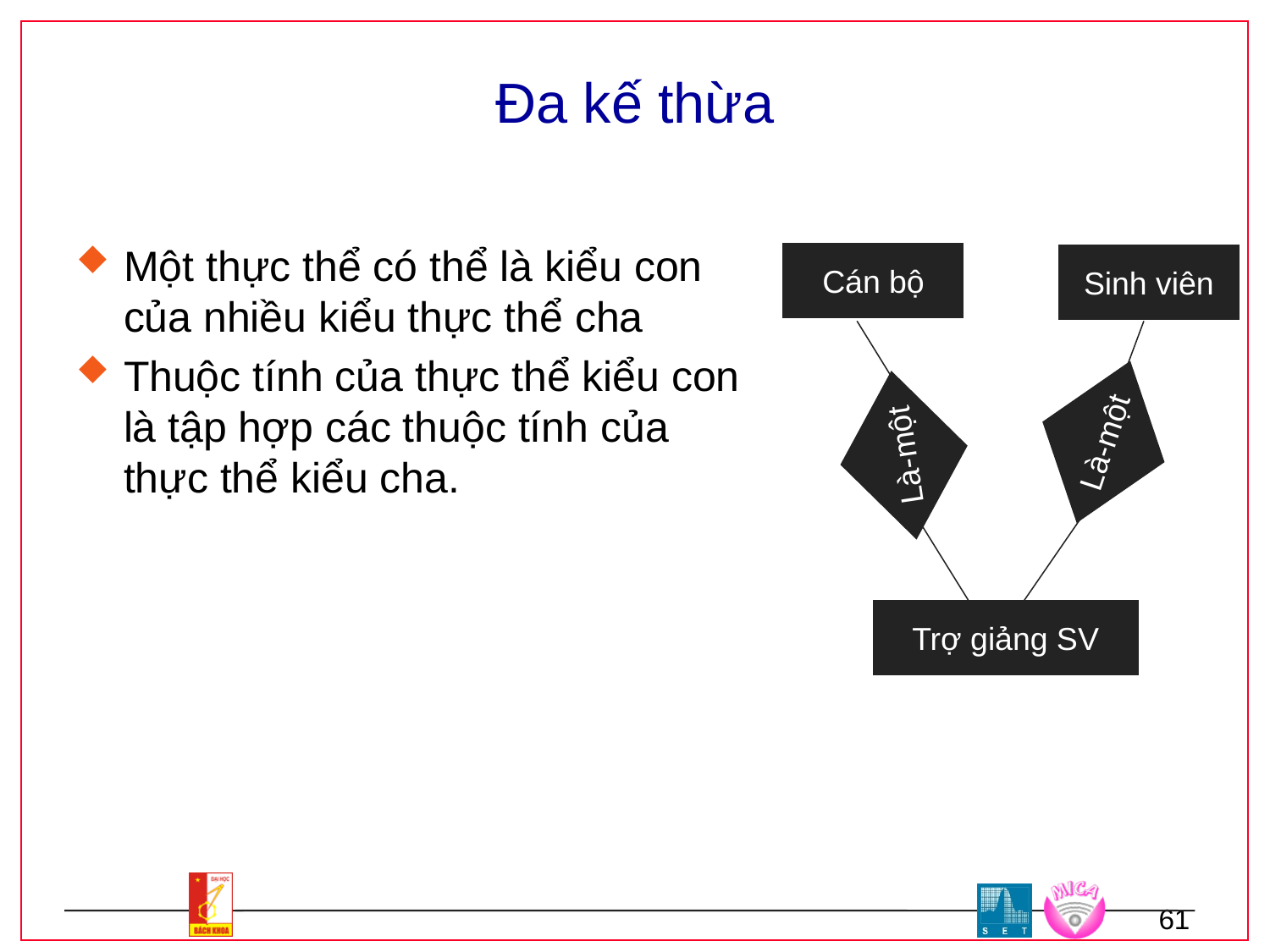

# Đa kế thừa
Một thực thể có thể là kiểu con của nhiều kiểu thực thể cha
Thuộc tính của thực thể kiểu con là tập hợp các thuộc tính của thực thể kiểu cha.
Cán bộ
Sinh viên

Là-một
Là-một

Trợ giảng SV